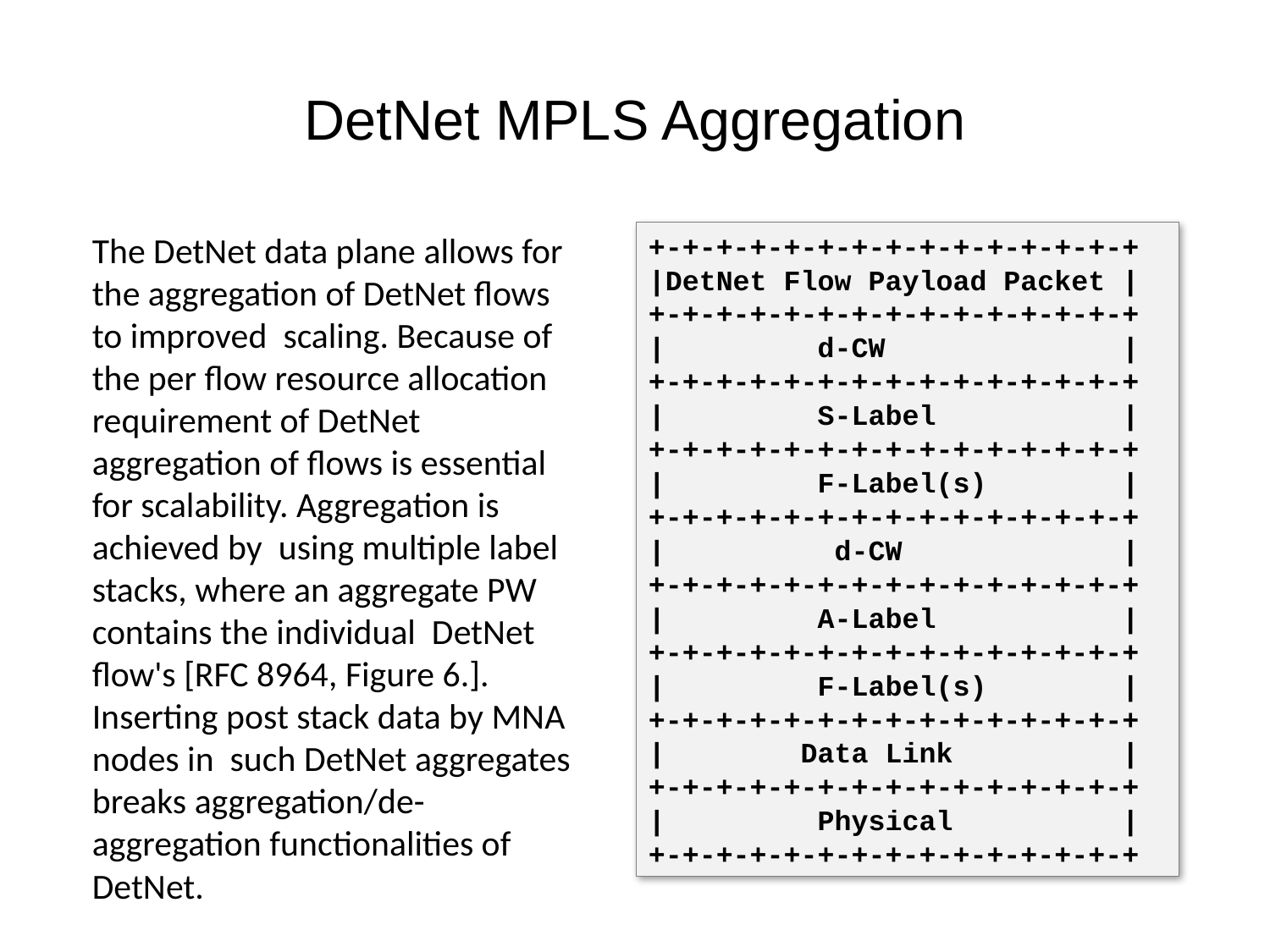

# DetNet MPLS Aggregation
The DetNet data plane allows for the aggregation of DetNet flows to improved  scaling. Because of the per flow resource allocation requirement of DetNet  aggregation of flows is essential for scalability. Aggregation is achieved by  using multiple label stacks, where an aggregate PW contains the individual  DetNet flow's [RFC 8964, Figure 6.]. Inserting post stack data by MNA nodes in  such DetNet aggregates breaks aggregation/de-aggregation functionalities of DetNet.

+-+-+-+-+-+-+-+-+-+-+-+-+-+-+
|DetNet Flow Payload Packet |
+-+-+-+-+-+-+-+-+-+-+-+-+-+-+
|         d-CW              |
+-+-+-+-+-+-+-+-+-+-+-+-+-+-+
|         S-Label           |
+-+-+-+-+-+-+-+-+-+-+-+-+-+-+
|         F-Label(s)        |
+-+-+-+-+-+-+-+-+-+-+-+-+-+-+
|          d-CW             |
+-+-+-+-+-+-+-+-+-+-+-+-+-+-+
|         A-Label           |
+-+-+-+-+-+-+-+-+-+-+-+-+-+-+
|         F-Label(s)        |
+-+-+-+-+-+-+-+-+-+-+-+-+-+-+
|        Data Link          |
+-+-+-+-+-+-+-+-+-+-+-+-+-+-+
|         Physical          |
+-+-+-+-+-+-+-+-+-+-+-+-+-+-+